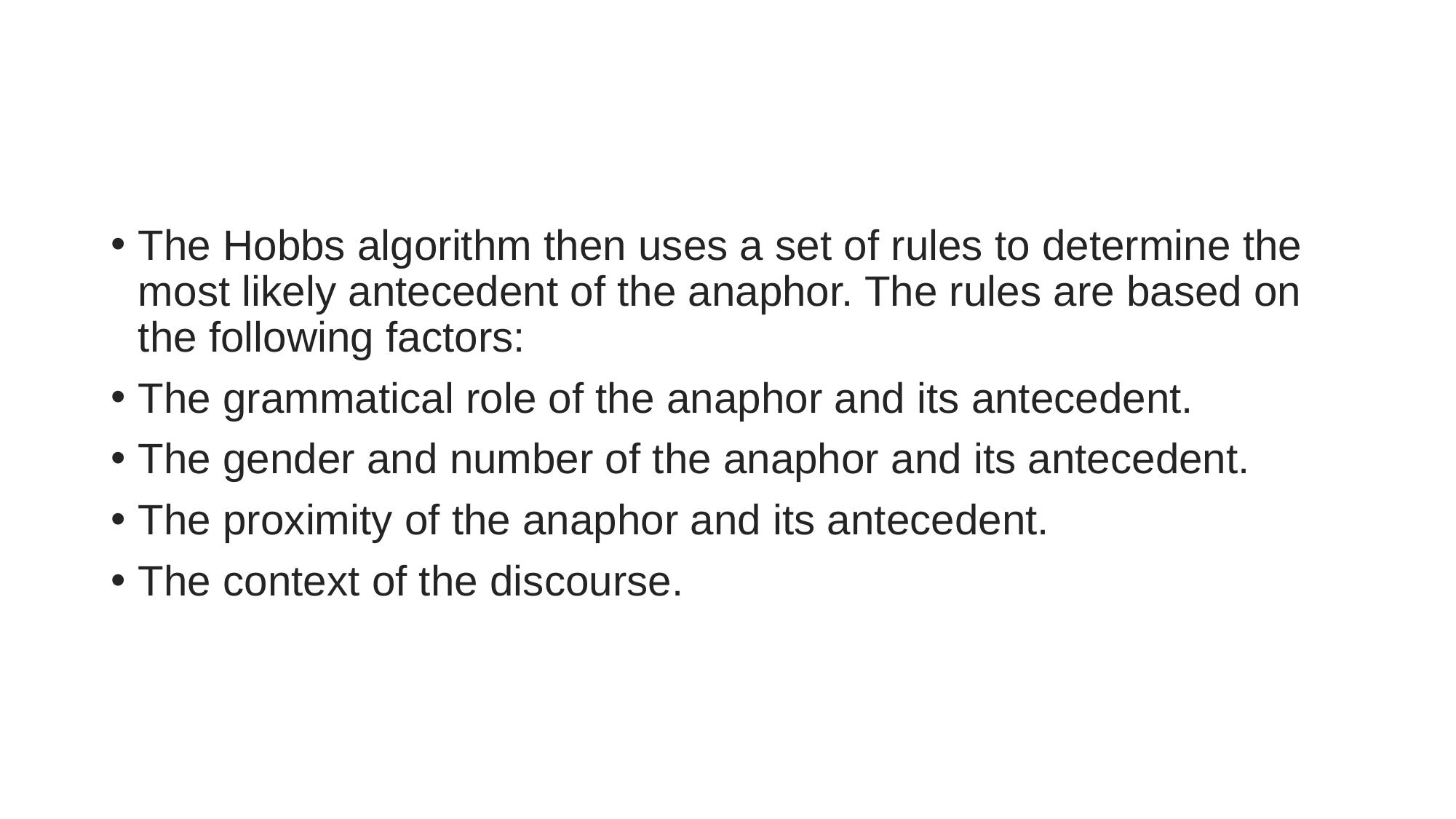

#
The Hobbs algorithm then uses a set of rules to determine the most likely antecedent of the anaphor. The rules are based on the following factors:
The grammatical role of the anaphor and its antecedent.
The gender and number of the anaphor and its antecedent.
The proximity of the anaphor and its antecedent.
The context of the discourse.